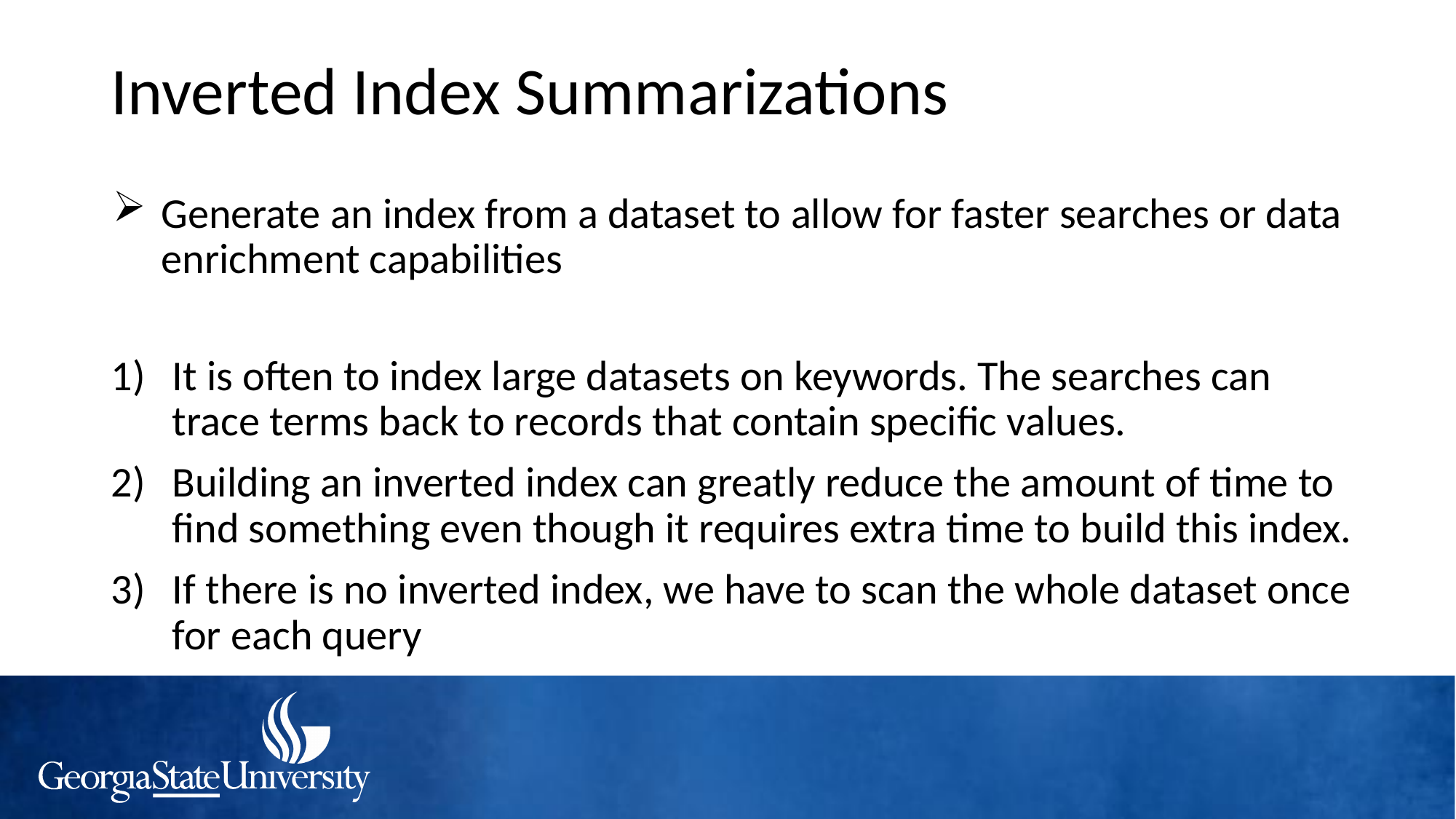

# Inverted Index Summarizations
Generate an index from a dataset to allow for faster searches or data enrichment capabilities
It is often to index large datasets on keywords. The searches can trace terms back to records that contain specific values.
Building an inverted index can greatly reduce the amount of time to find something even though it requires extra time to build this index.
If there is no inverted index, we have to scan the whole dataset once for each query